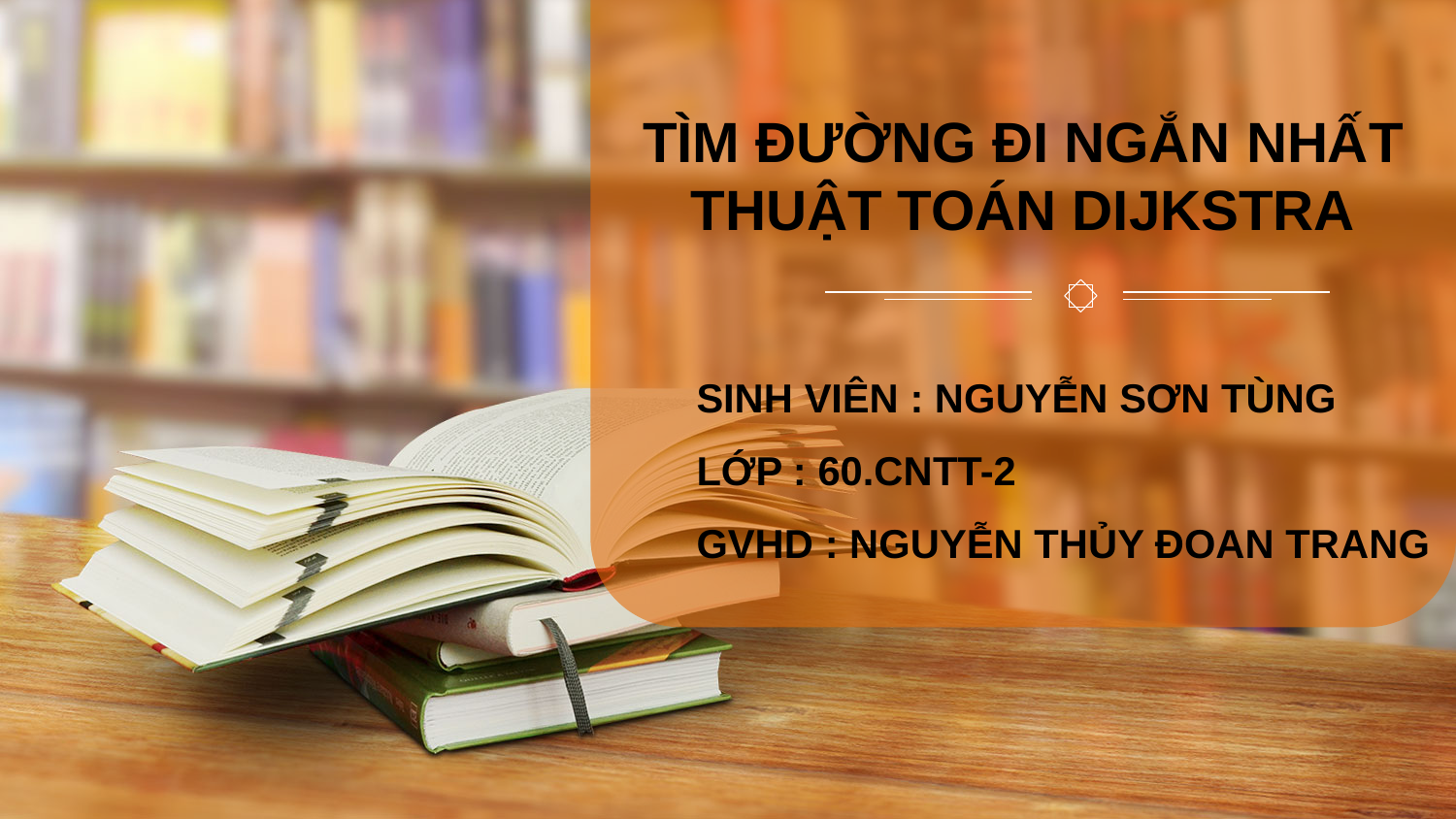

TÌM ĐƯỜNG ĐI NGẮN NHẤT
THUẬT TOÁN DIJKSTRA

SINH VIÊN : NGUYỄN SƠN TÙNG
LỚP : 60.CNTT-2
GVHD : NGUYỄN THỦY ĐOAN TRANG